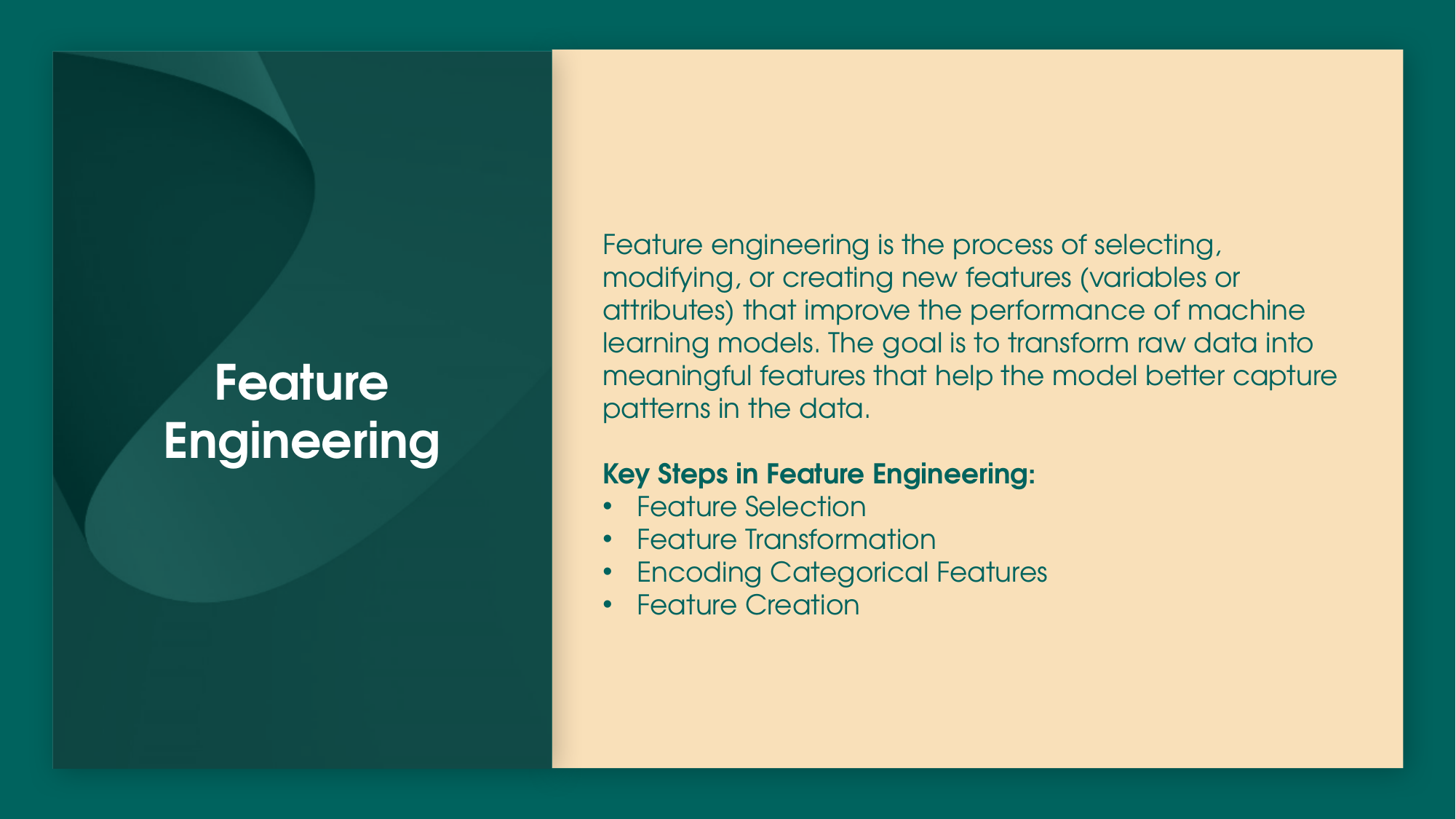

Feature engineering is the process of selecting, modifying, or creating new features (variables or attributes) that improve the performance of machine learning models. The goal is to transform raw data into meaningful features that help the model better capture patterns in the data.

Key Steps in Feature Engineering:
Feature Selection
Feature Transformation
Encoding Categorical Features
Feature Creation
Feature Engineering